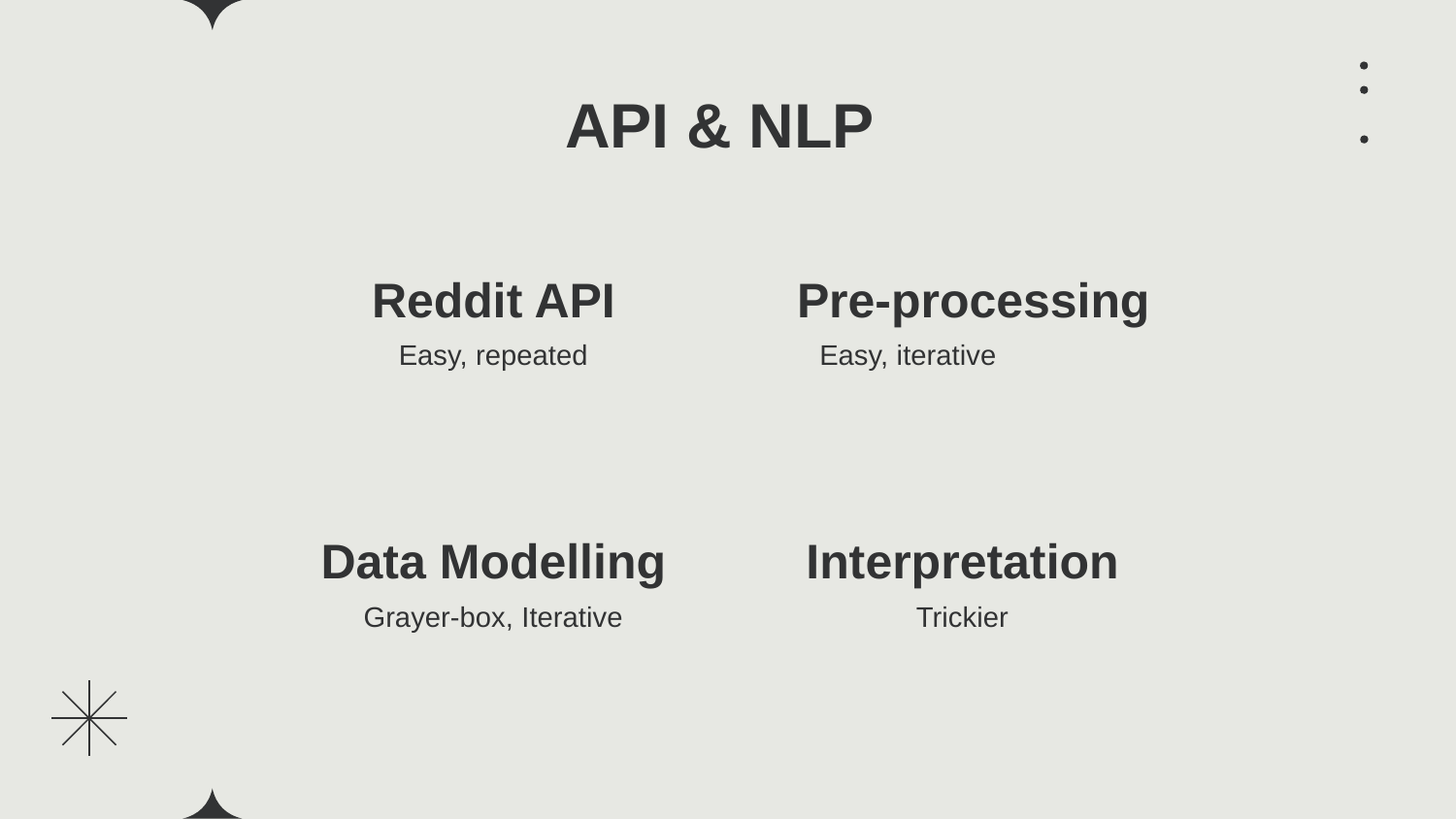

# API & NLP
Reddit API
Pre-processing
Easy, repeated
Easy, iterative
Data Modelling
Interpretation
Grayer-box, Iterative
Trickier